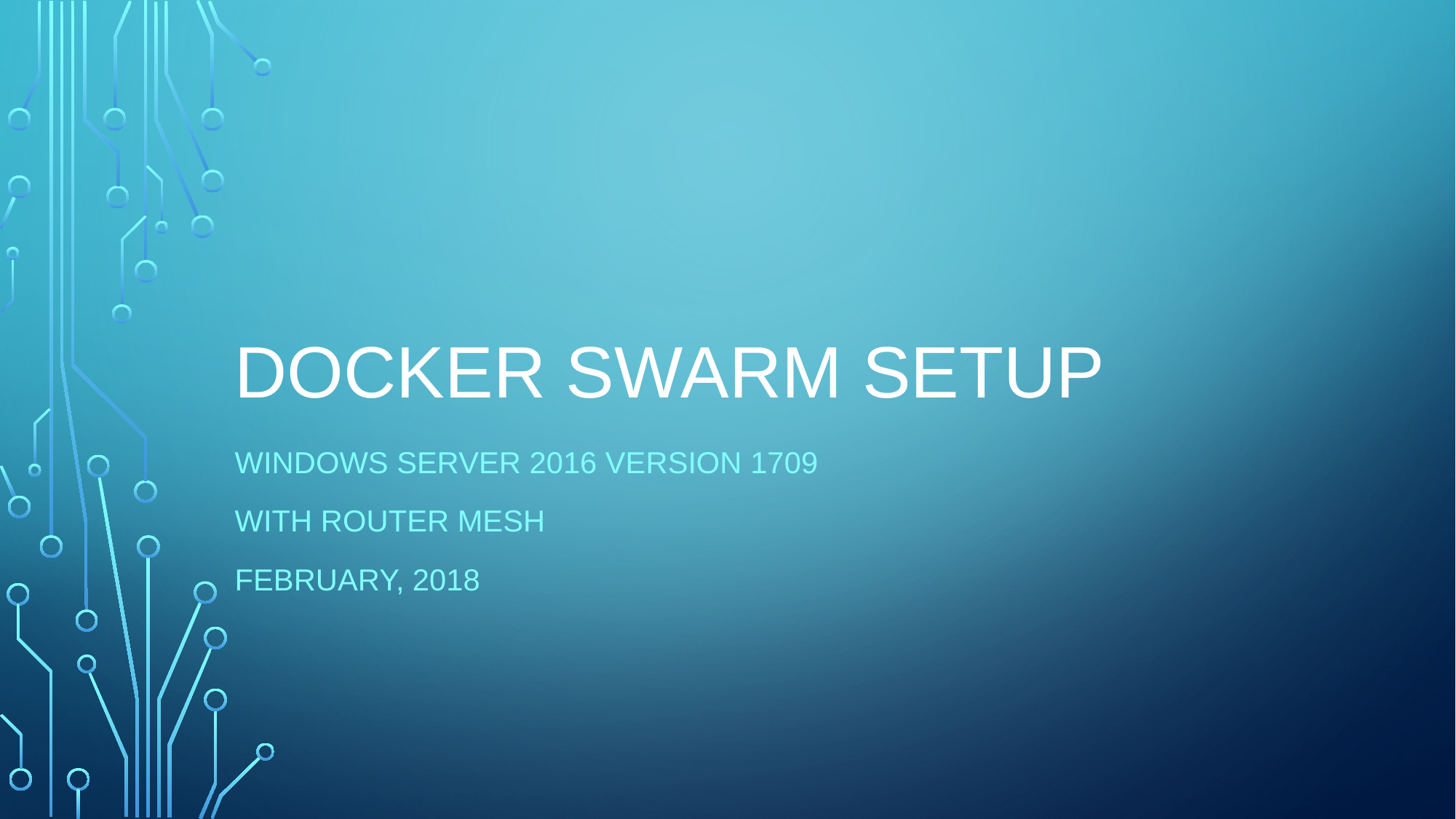

# docker swarm setup
Windows server 2016 version 1709
With router mesh
February, 2018